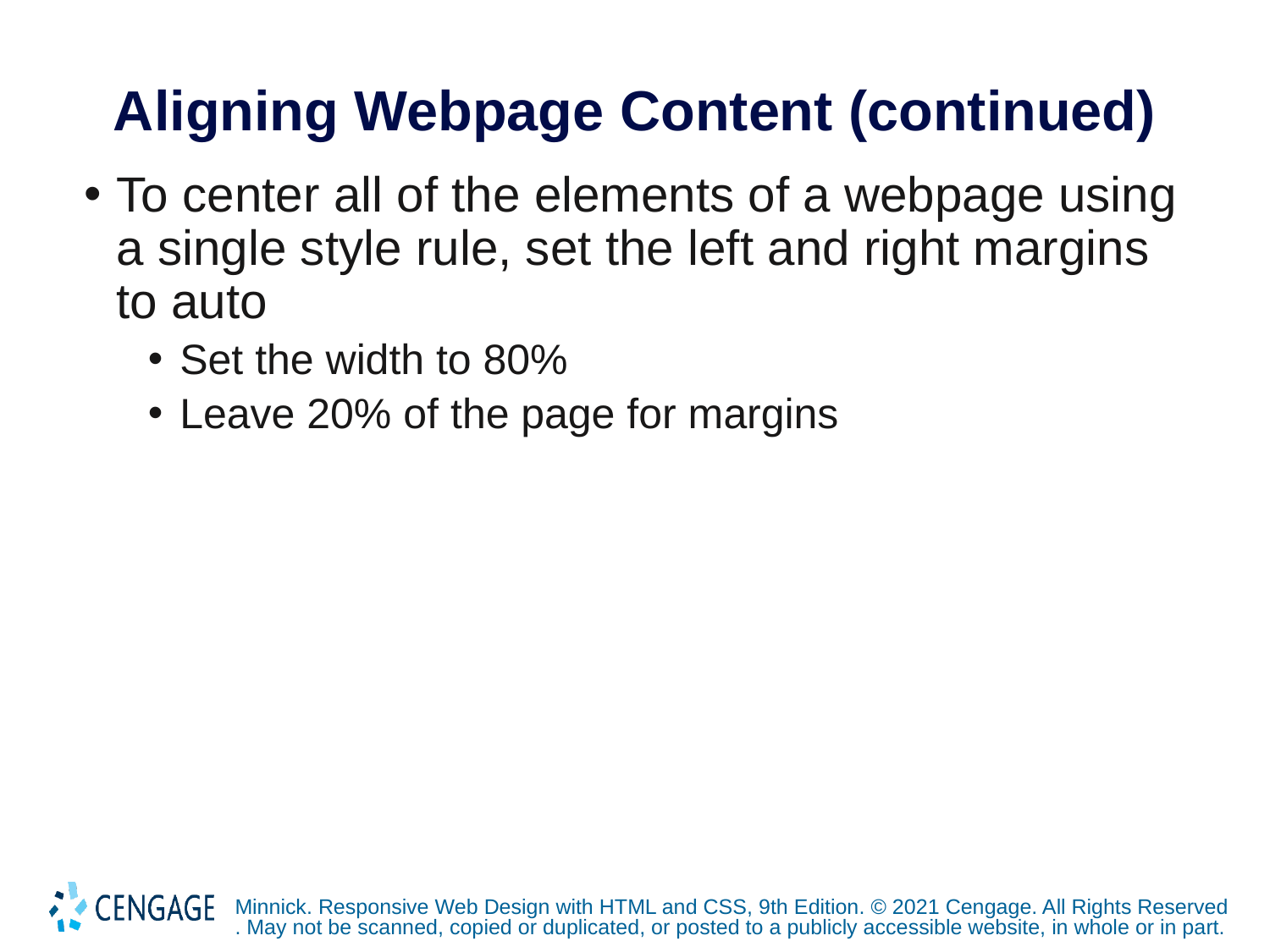

# Aligning Webpage Content (continued)
To center all of the elements of a webpage using a single style rule, set the left and right margins to auto
Set the width to 80%
Leave 20% of the page for margins
Minnick. Responsive Web Design with HTML and CSS, 9th Edition. © 2021 Cengage. All Rights Reserved. May not be scanned, copied or duplicated, or posted to a publicly accessible website, in whole or in part.